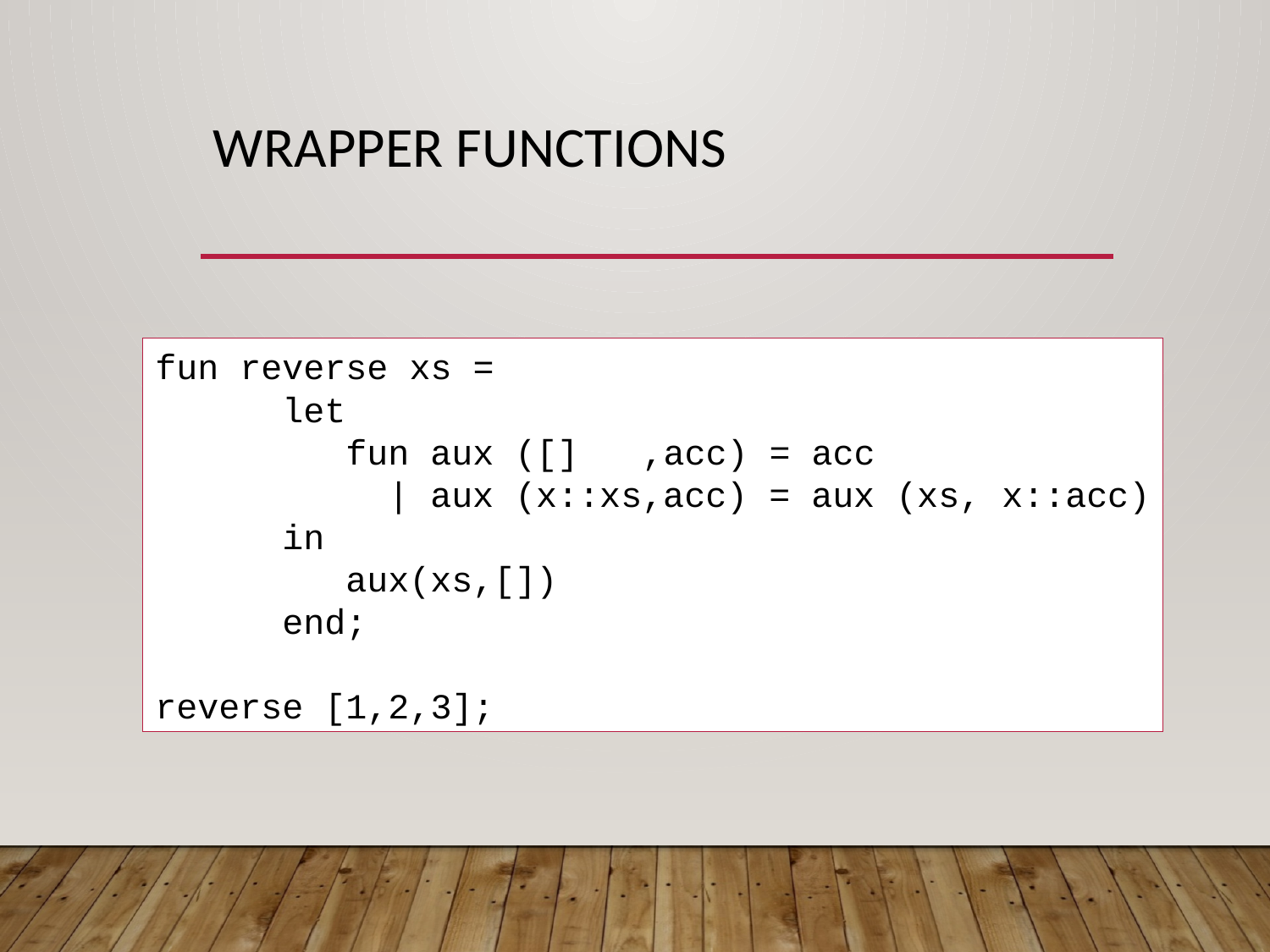

# Wrapper Functions
fun reverse xs =
      let
         fun aux ([]   ,acc) = acc
           | aux (x::xs,acc) = aux (xs, x::acc)
      in
         aux(xs,[])
      end;

reverse [1,2,3];